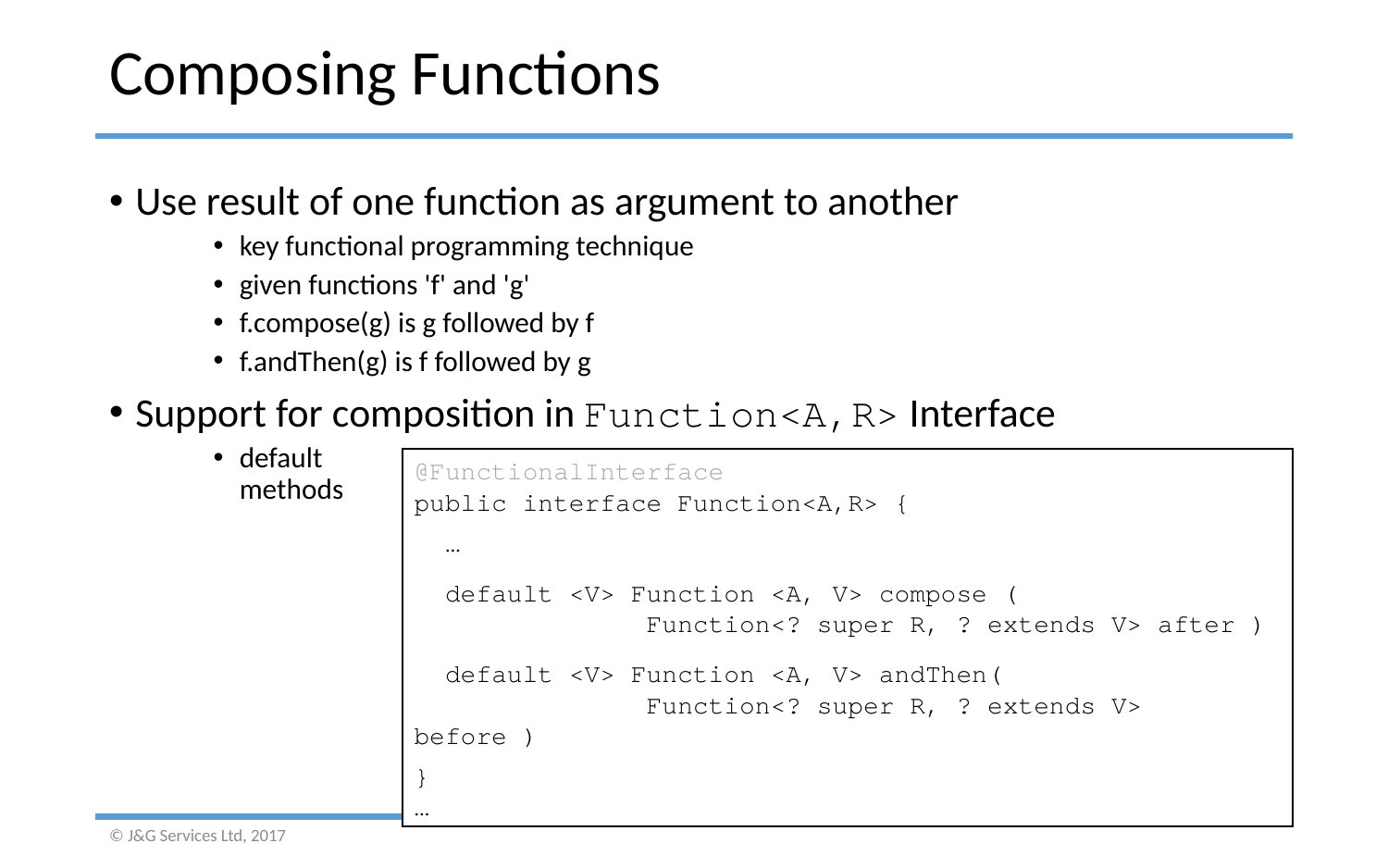

# Composing Functions
Use result of one function as argument to another
key functional programming technique
given functions 'f' and 'g'
f.compose(g) is g followed by f
f.andThen(g) is f followed by g
Support for composition in Function<A,R> Interface
default
methods

@FunctionalInterface
public interface Function<A,R> {
  …
  default <V> Function <A, V> compose (
               Function<? super R, ? extends V> after )
  default <V> Function <A, V> andThen(
               Function<? super R, ? extends V> before )
}
…